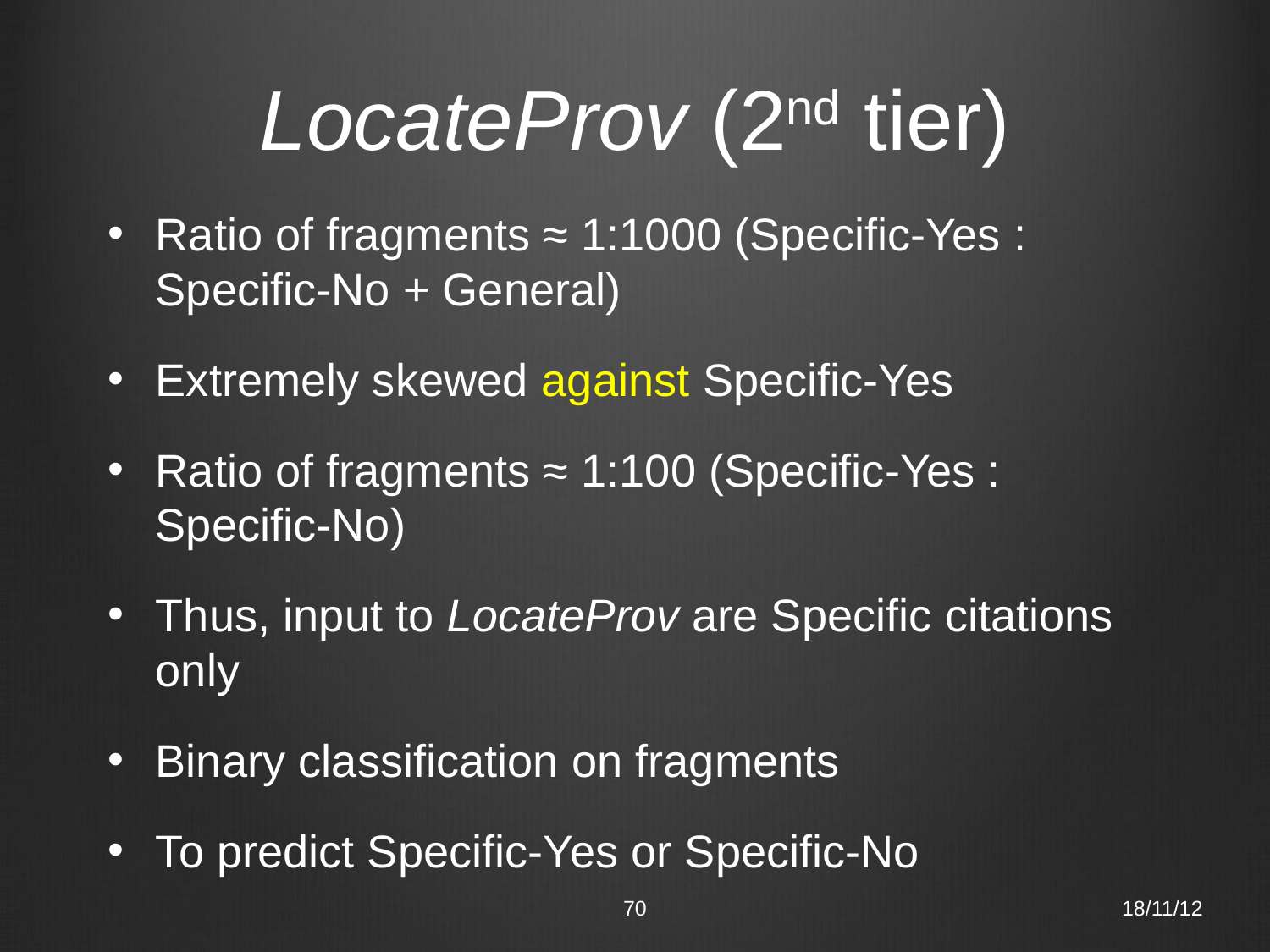

# LocateProv (2nd tier)
Ratio of fragments ≈ 1:1000 (Specific-Yes : Specific-No + General)
Extremely skewed against Specific-Yes
Ratio of fragments ≈ 1:100 (Specific-Yes : Specific-No)
Thus, input to LocateProv are Specific citations only
Binary classification on fragments
To predict Specific-Yes or Specific-No
70
18/11/12